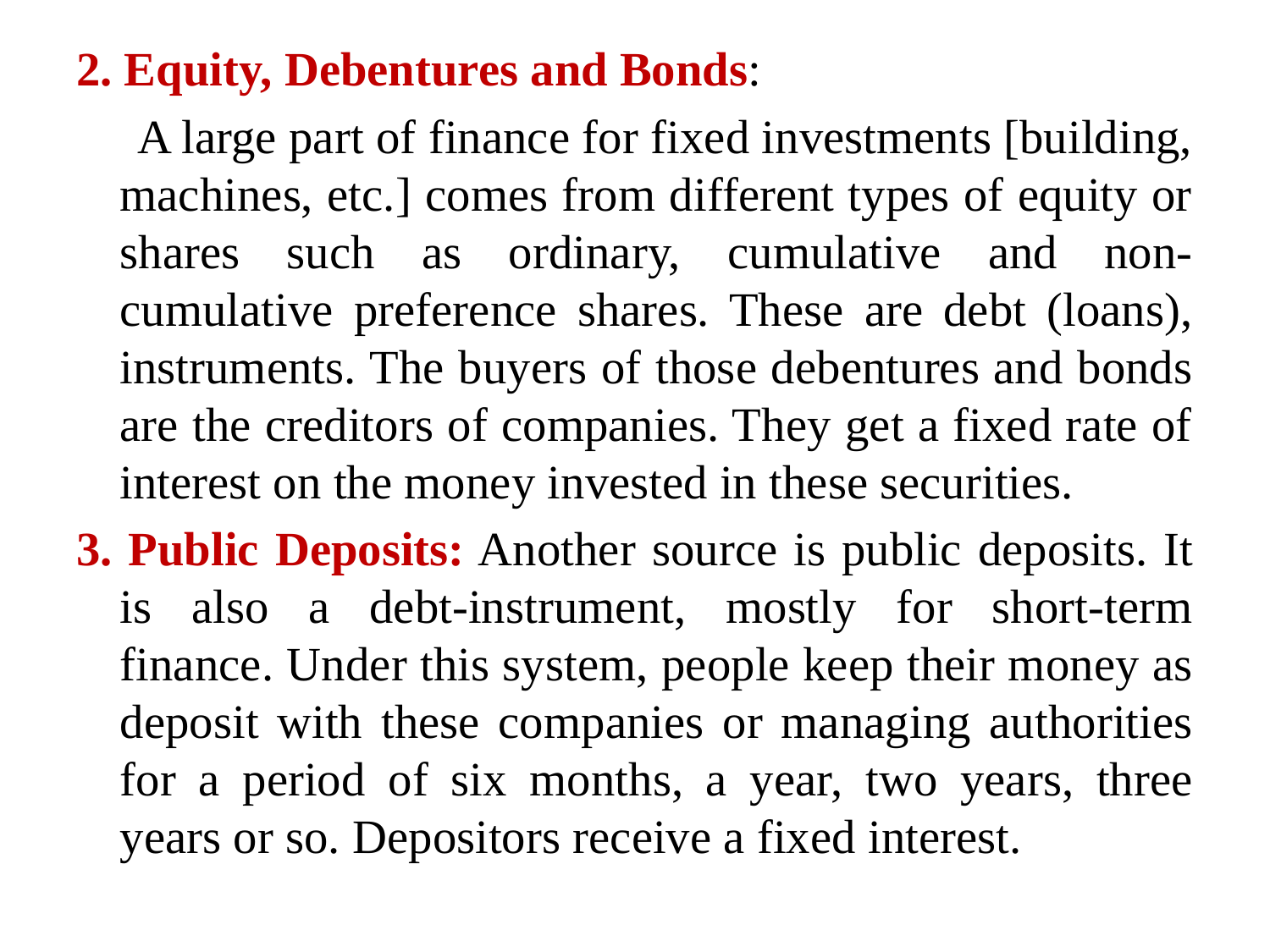

2. Equity, Debentures and Bonds:
     A large part of finance for fixed investments [building, machines, etc.] comes from different types of equity or shares such as ordinary, cumulative and non-cumulative preference shares. These are debt (loans), instruments. The buyers of those debentures and bonds are the creditors of companies. They get a fixed rate of interest on the money invested in these securities.
3. Public Deposits: Another source is public deposits. It is also a debt-instrument, mostly for short-term finance. Under this system, people keep their money as deposit with these companies or managing authorities for a period of six months, a year, two years, three years or so. Depositors receive a fixed interest.